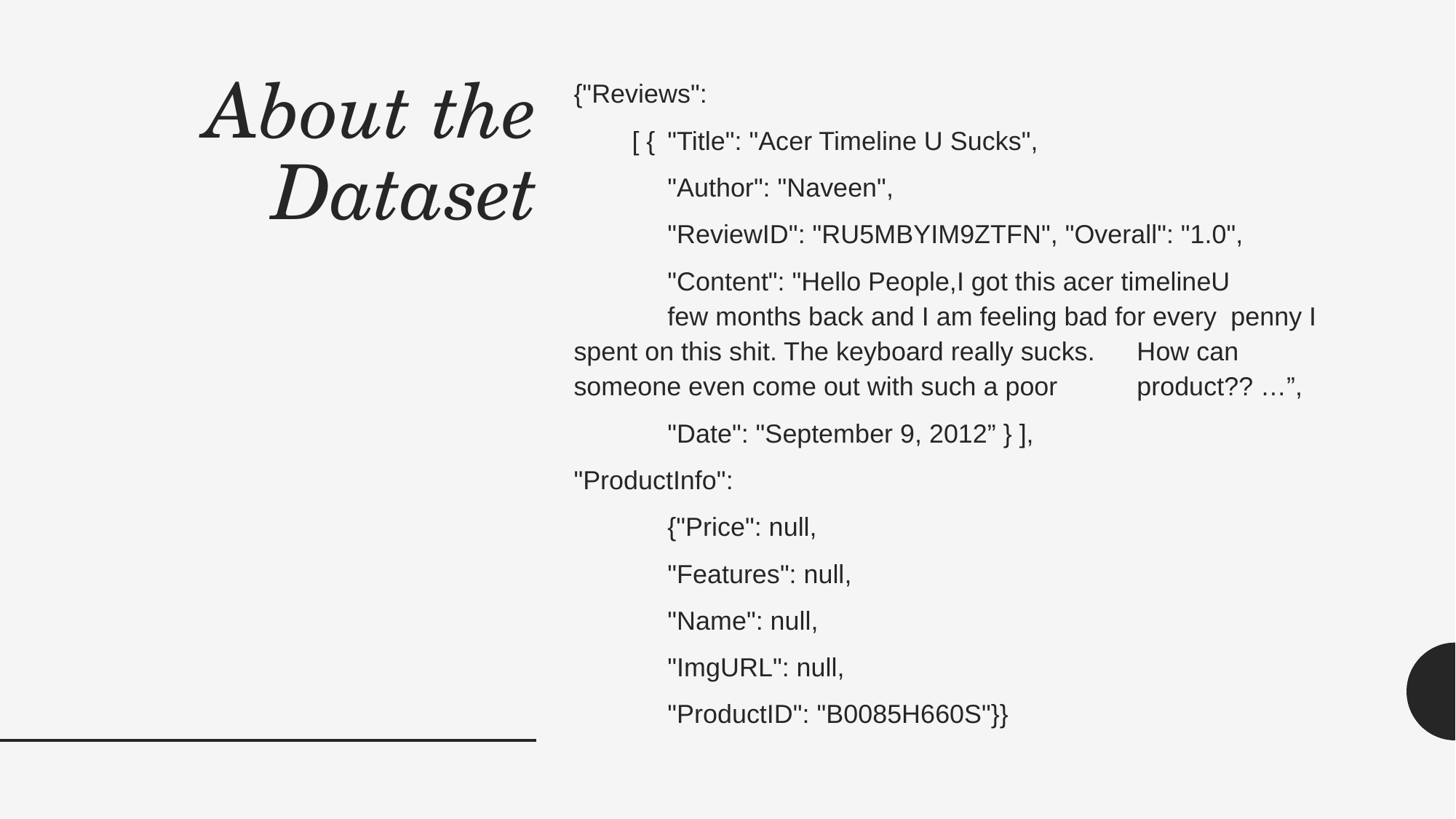

# About the Dataset
{"Reviews":
        [ {	"Title": "Acer Timeline U Sucks",
	"Author": "Naveen",
 	"ReviewID": "RU5MBYIM9ZTFN", "Overall": "1.0",
	"Content": "Hello People,I got this acer timelineU 	  	few months back and I am feeling bad for every 	penny I spent on this shit. The keyboard really sucks. 	How can someone even come out with such a poor 	product?? …”,
	"Date": "September 9, 2012” } ],
"ProductInfo":
	{"Price": null,
	"Features": null,
	"Name": null,
	"ImgURL": null,
	"ProductID": "B0085H660S"}}